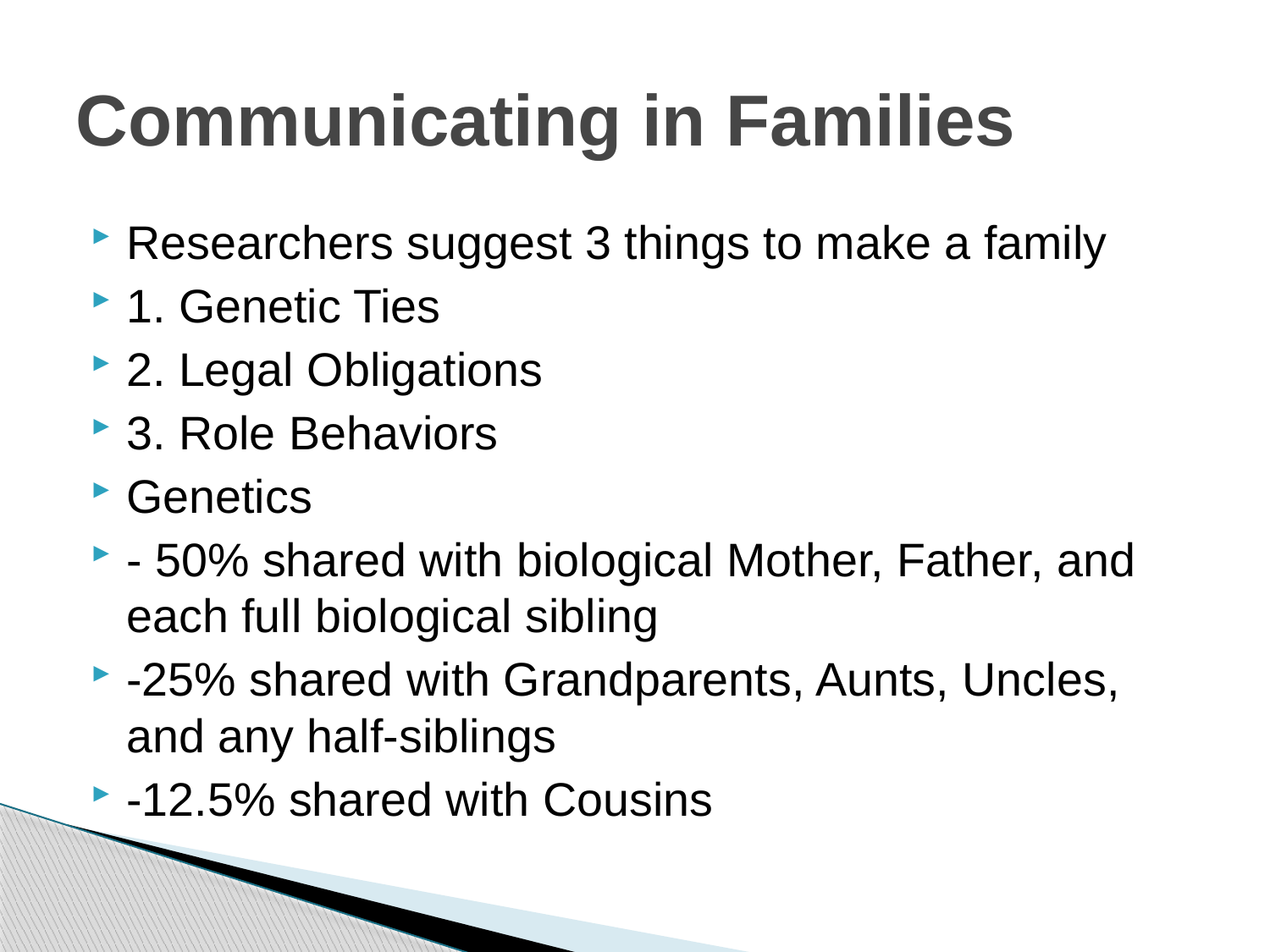

# Communicating in Families
Researchers suggest 3 things to make a family
1. Genetic Ties
2. Legal Obligations
3. Role Behaviors
Genetics
- 50% shared with biological Mother, Father, and each full biological sibling
-25% shared with Grandparents, Aunts, Uncles, and any half-siblings
-12.5% shared with Cousins